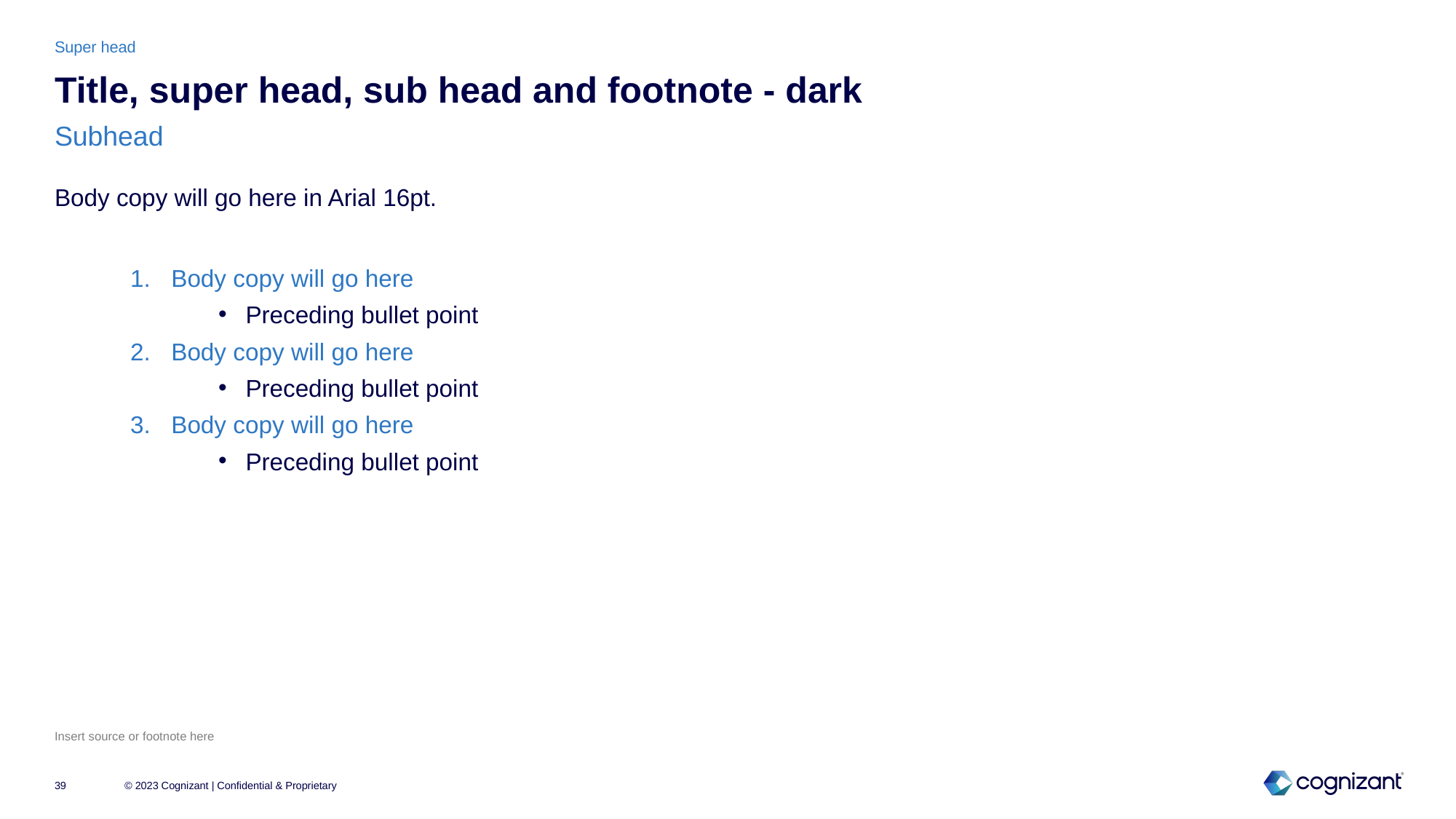

Super head
# Title, super head, sub head and footnote - dark
Subhead
Body copy will go here in Arial 16pt.

Body copy will go here
Preceding bullet point
Body copy will go here
Preceding bullet point
Body copy will go here
Preceding bullet point

Insert source or footnote here
© 2023 Cognizant | Confidential & Proprietary
39